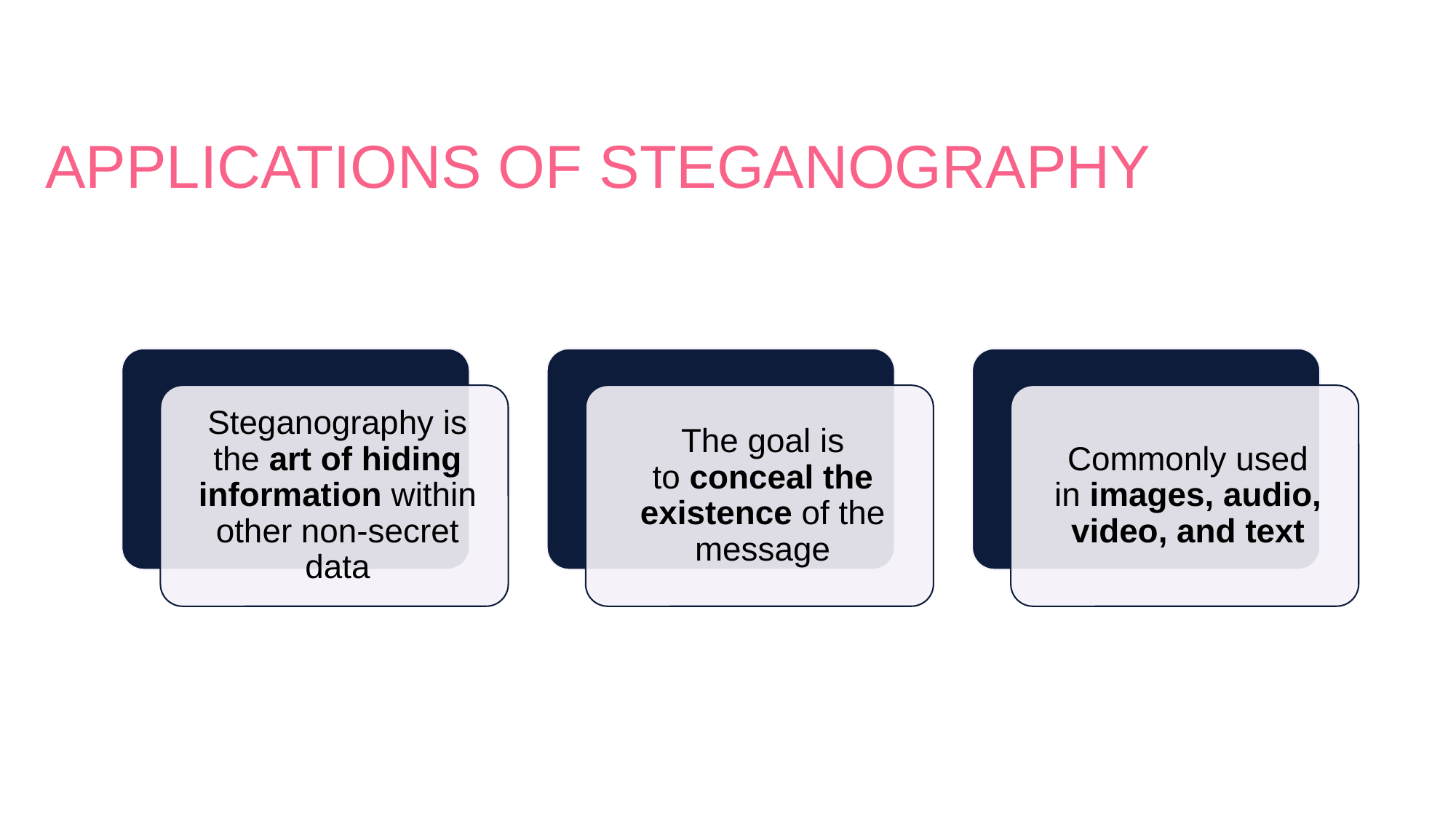

APPLICATIONS OF STEGANOGRAPHY
Steganography is the art of hiding information within other non-secret data
The goal is to conceal the existence of the message
Commonly used in images, audio, video, and text